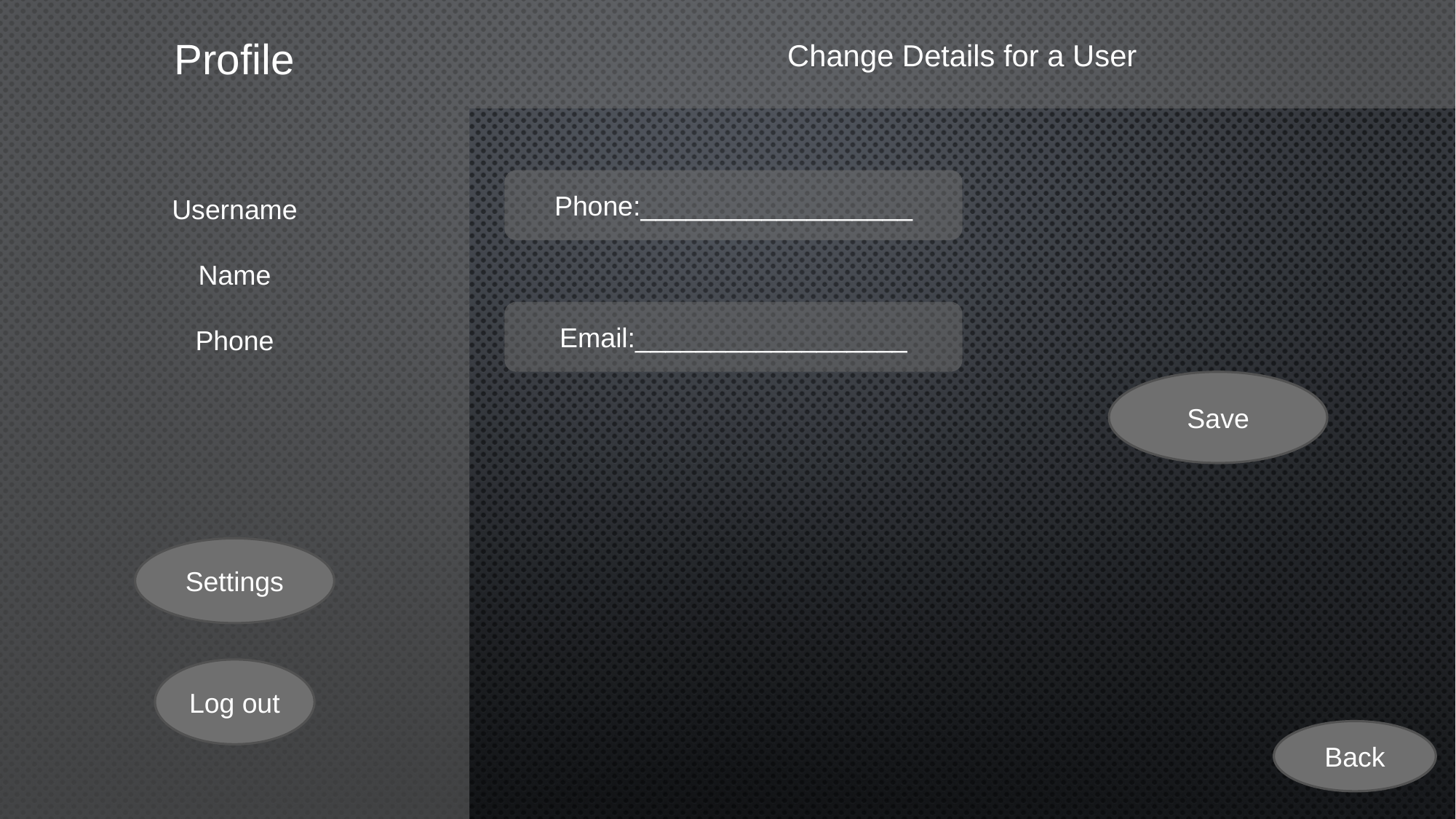

Profile
Change Details for a User

Username

Name

Phone

Phone:__________________
Email:__________________
Save

Settings
Log out
Back